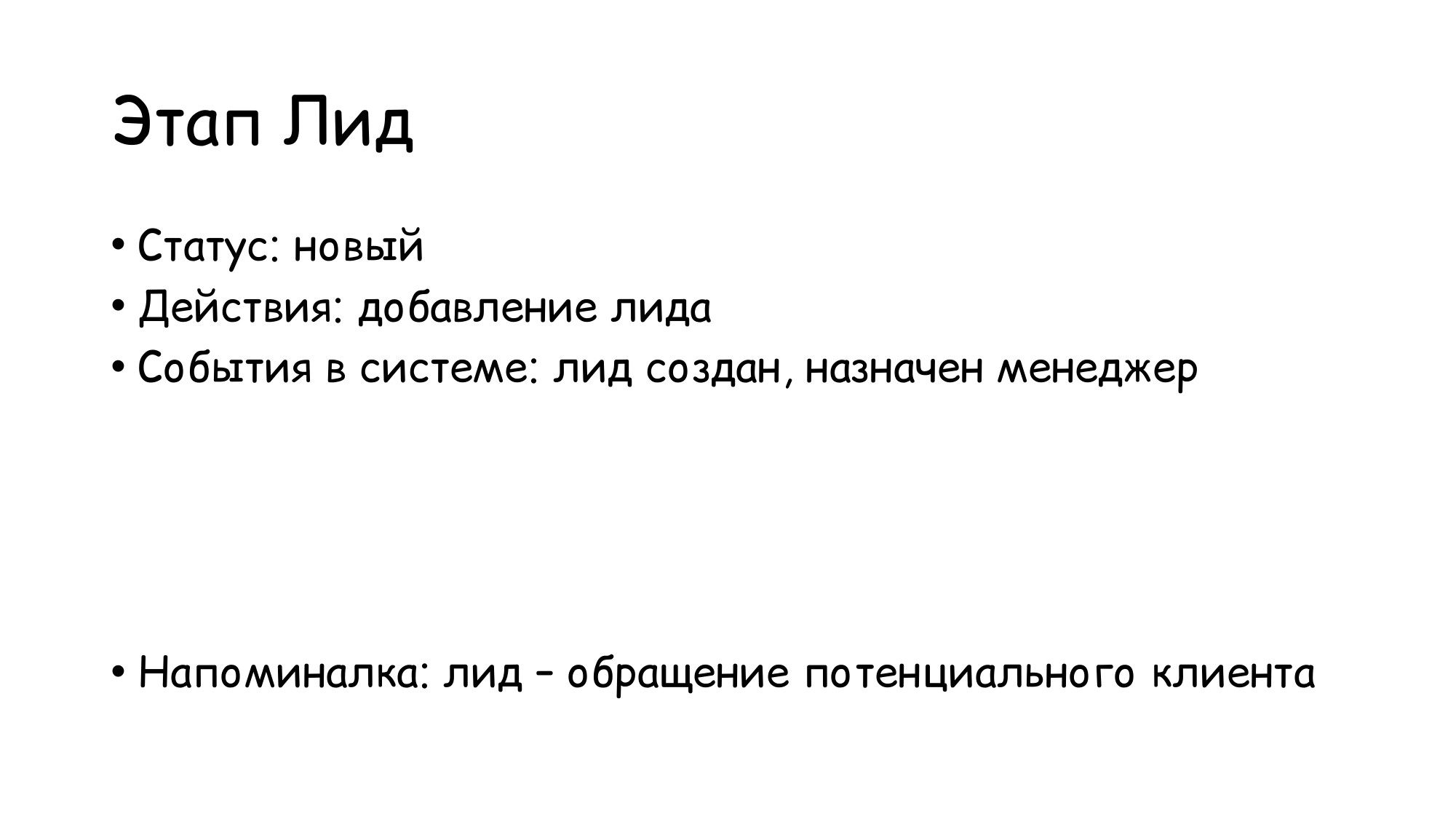

# Этап Лид
Статус: новый
Действия: добавление лида
События в системе: лид создан, назначен менеджер

Напоминалка: лид – обращение потенциального клиента